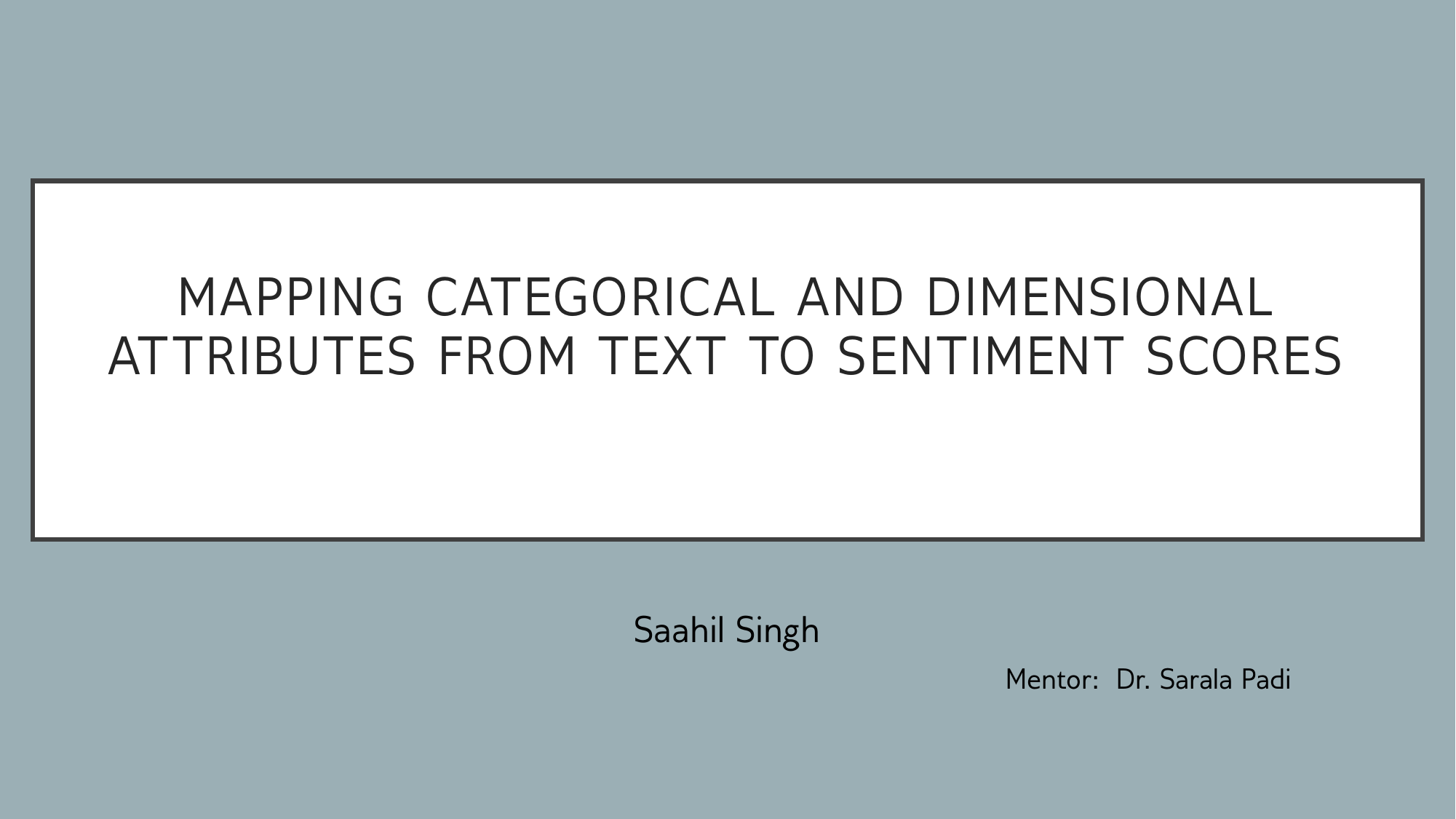

# Mapping Categorical and Dimensional Attributes from Text to Sentiment Scores
Saahil Singh
Mentor:  Dr. Sarala Padi